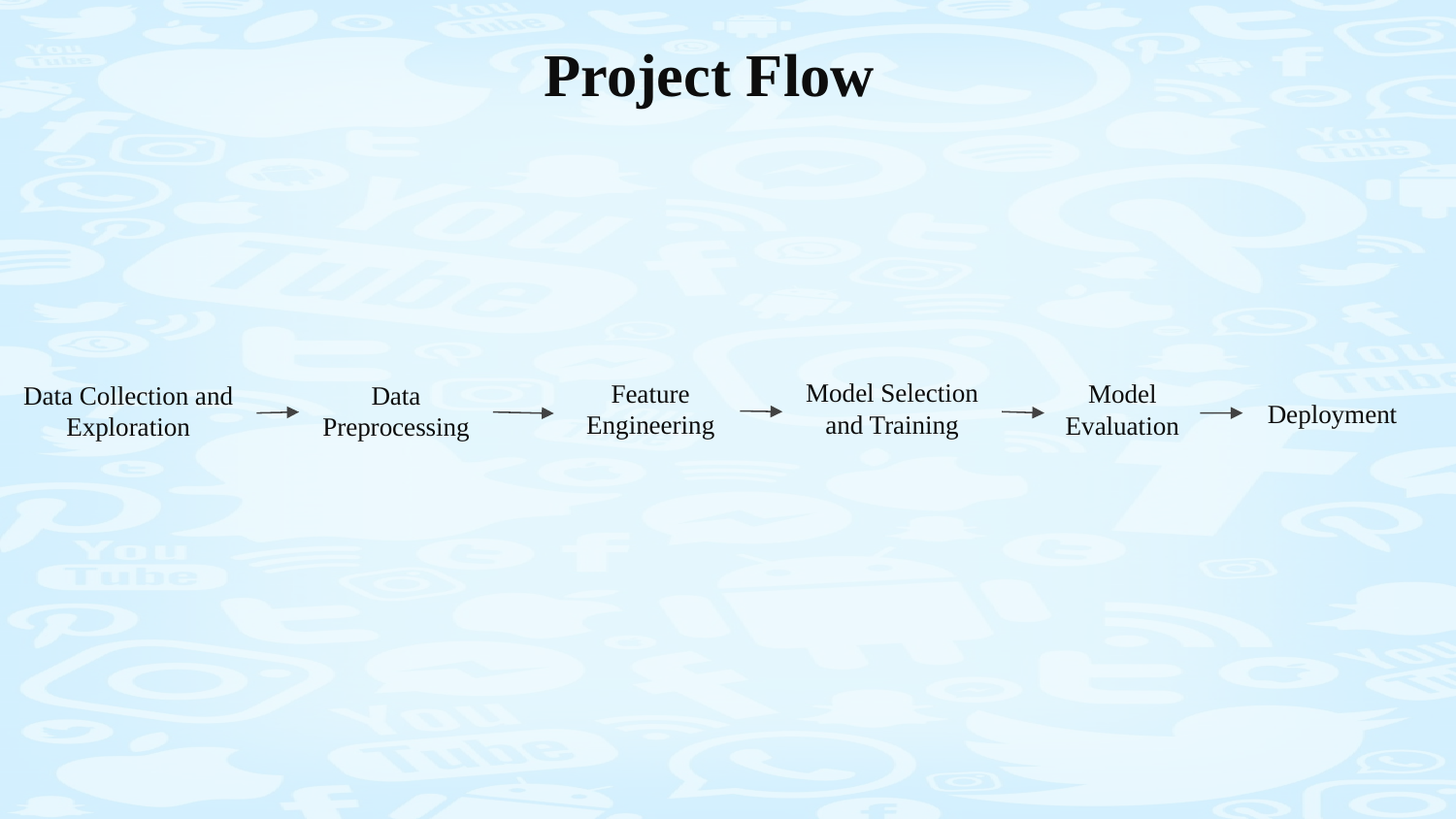

# Project Flow
Model Selection and Training
Feature Engineering
Model Evaluation
Data Collection and Exploration
Data Preprocessing
Deployment